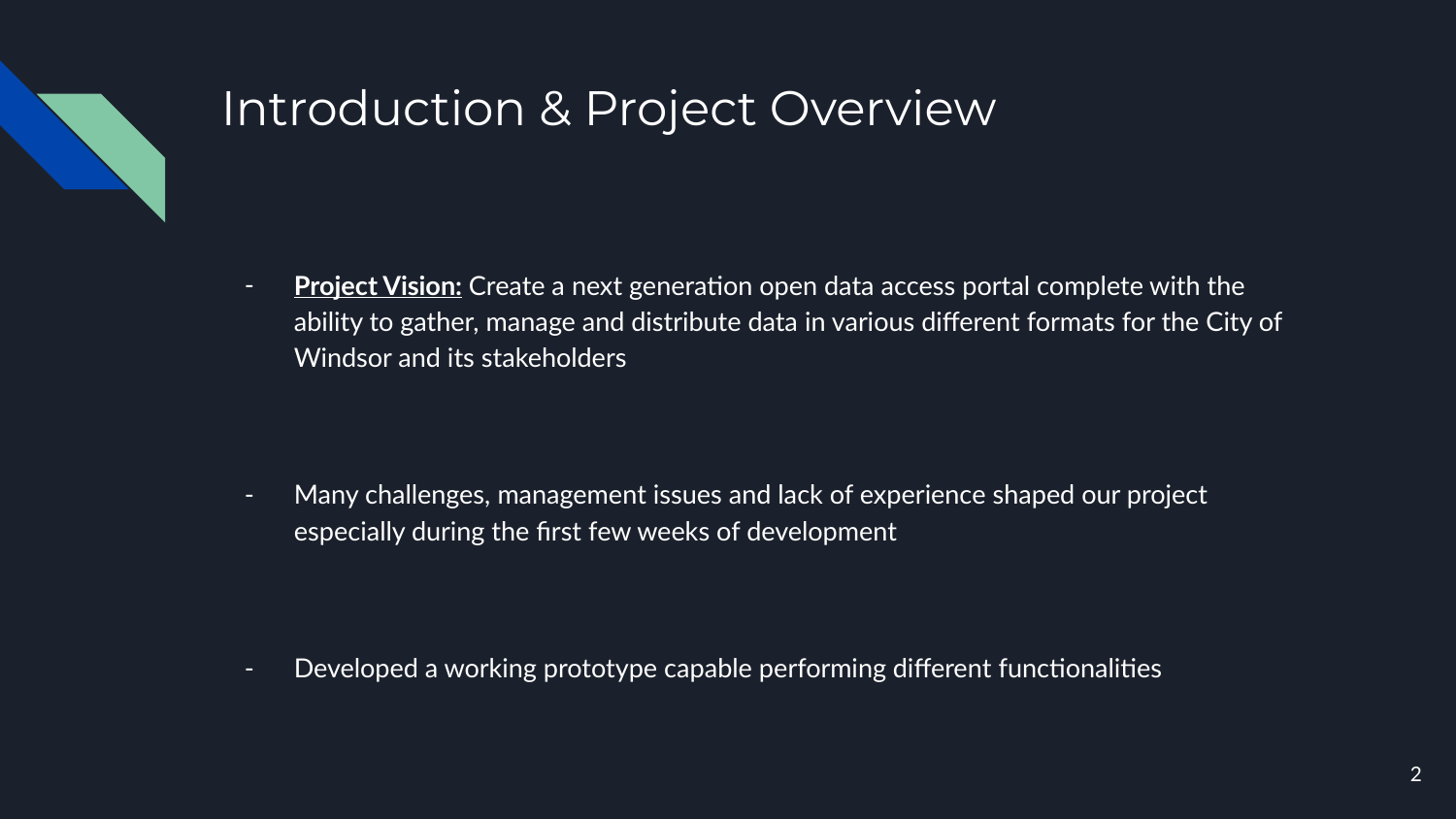

# Introduction & Project Overview
Project Vision: Create a next generation open data access portal complete with the ability to gather, manage and distribute data in various different formats for the City of Windsor and its stakeholders

Many challenges, management issues and lack of experience shaped our project especially during the first few weeks of development

Developed a working prototype capable performing different functionalities

2